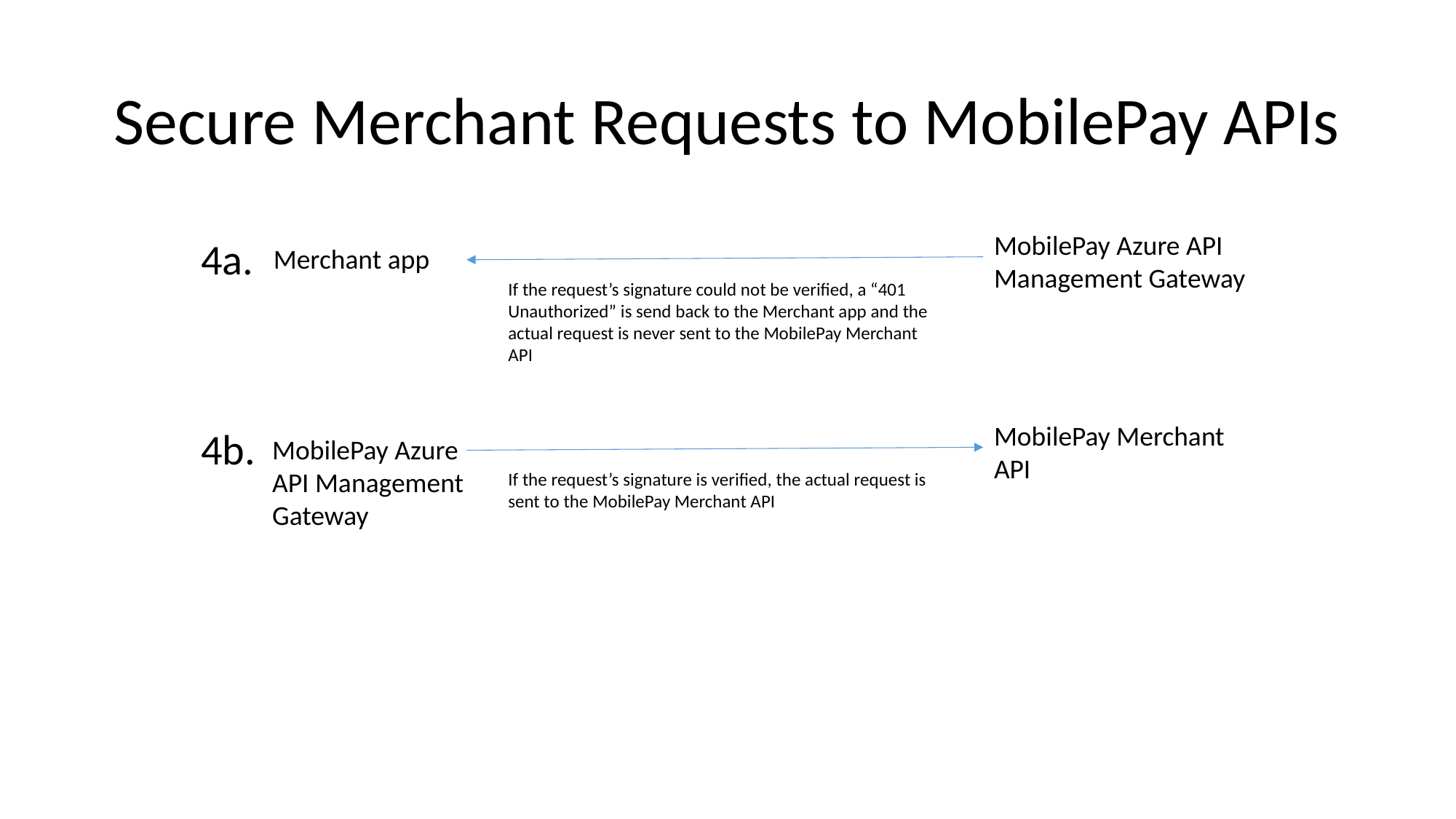

# Secure Merchant Requests to MobilePay APIs
MobilePay Azure API Management Gateway
4a.
Merchant app
If the request’s signature could not be verified, a “401 Unauthorized” is send back to the Merchant app and the actual request is never sent to the MobilePay Merchant API
MobilePay Merchant API
4b.
MobilePay Azure API Management Gateway
If the request’s signature is verified, the actual request is sent to the MobilePay Merchant API